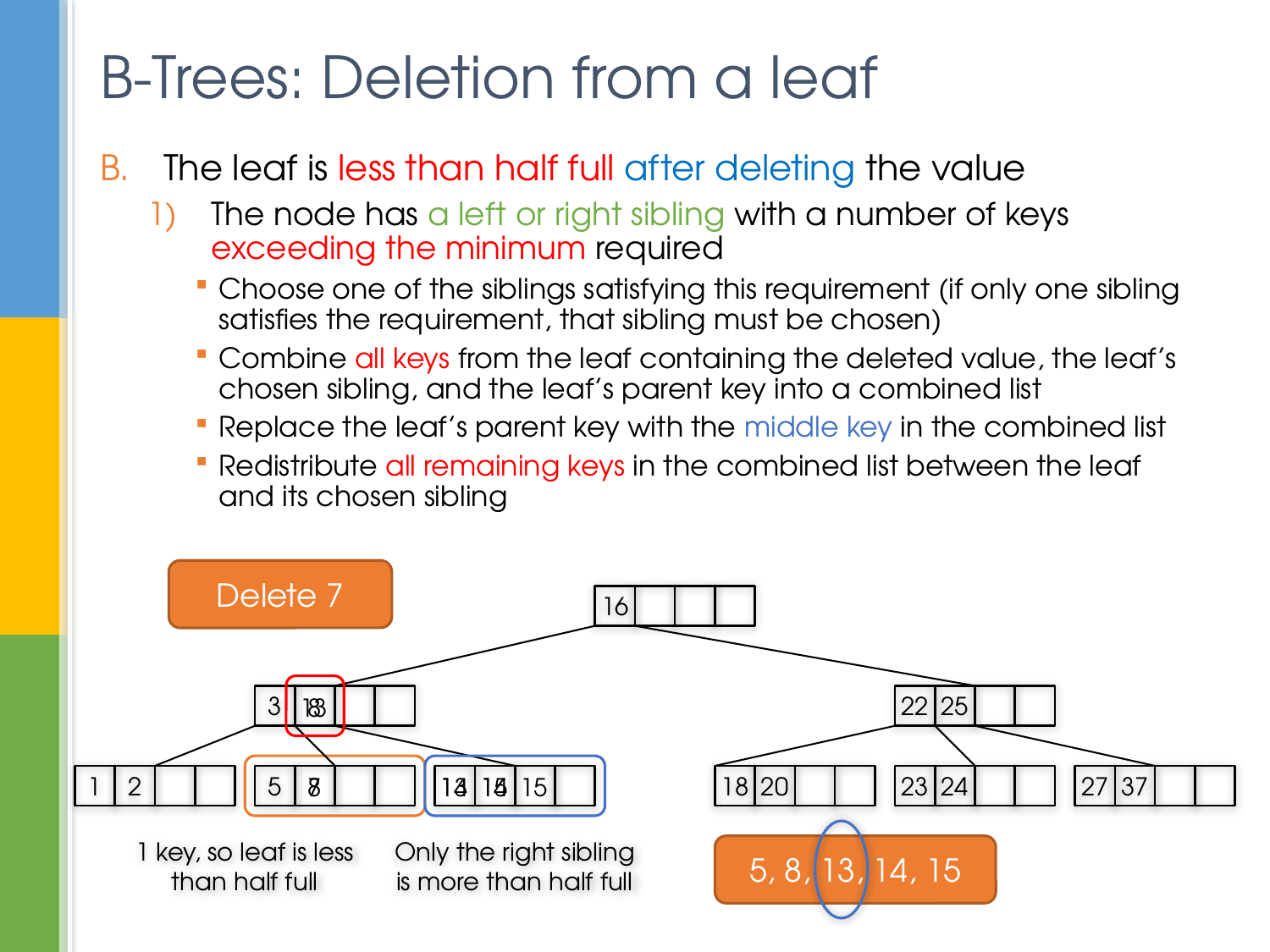

# B-Trees: Deletion from a leaf
The leaf is less than half full after deleting the value
The node has a left or right sibling with a number of keys exceeding the minimum required
Choose one of the siblings satisfying this requirement (if only one sibling satisfies the requirement, that sibling must be chosen)
Combine all keys from the leaf containing the deleted value, the leaf’s chosen sibling, and the leaf’s parent key into a combined list
Replace the leaf’s parent key with the middle key in the combined list
Redistribute all remaining keys in the combined list between the leaf and its chosen sibling

Delete 7
16

3

22
25

13
8

1
2

5

7
8

13
14

14
15

15

18
20

23
24

27
37

1 key, so leaf is less than half full
Only the right sibling is more than half full
5, 8, 13, 14, 15